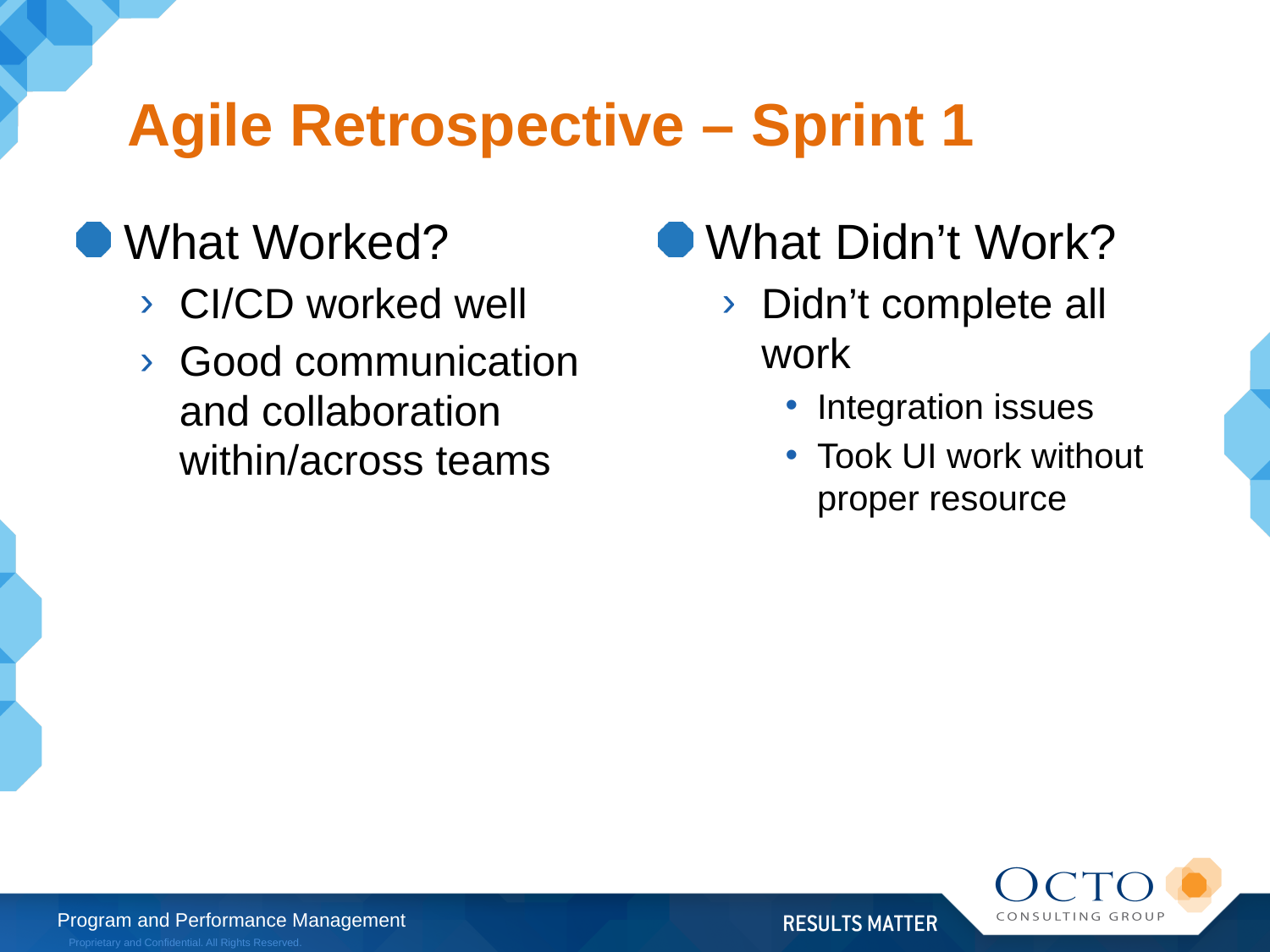

# Agile Retrospective – Sprint 1
What Worked?
CI/CD worked well
Good communication and collaboration within/across teams
What Didn’t Work?
Didn’t complete all work
Integration issues
Took UI work without proper resource